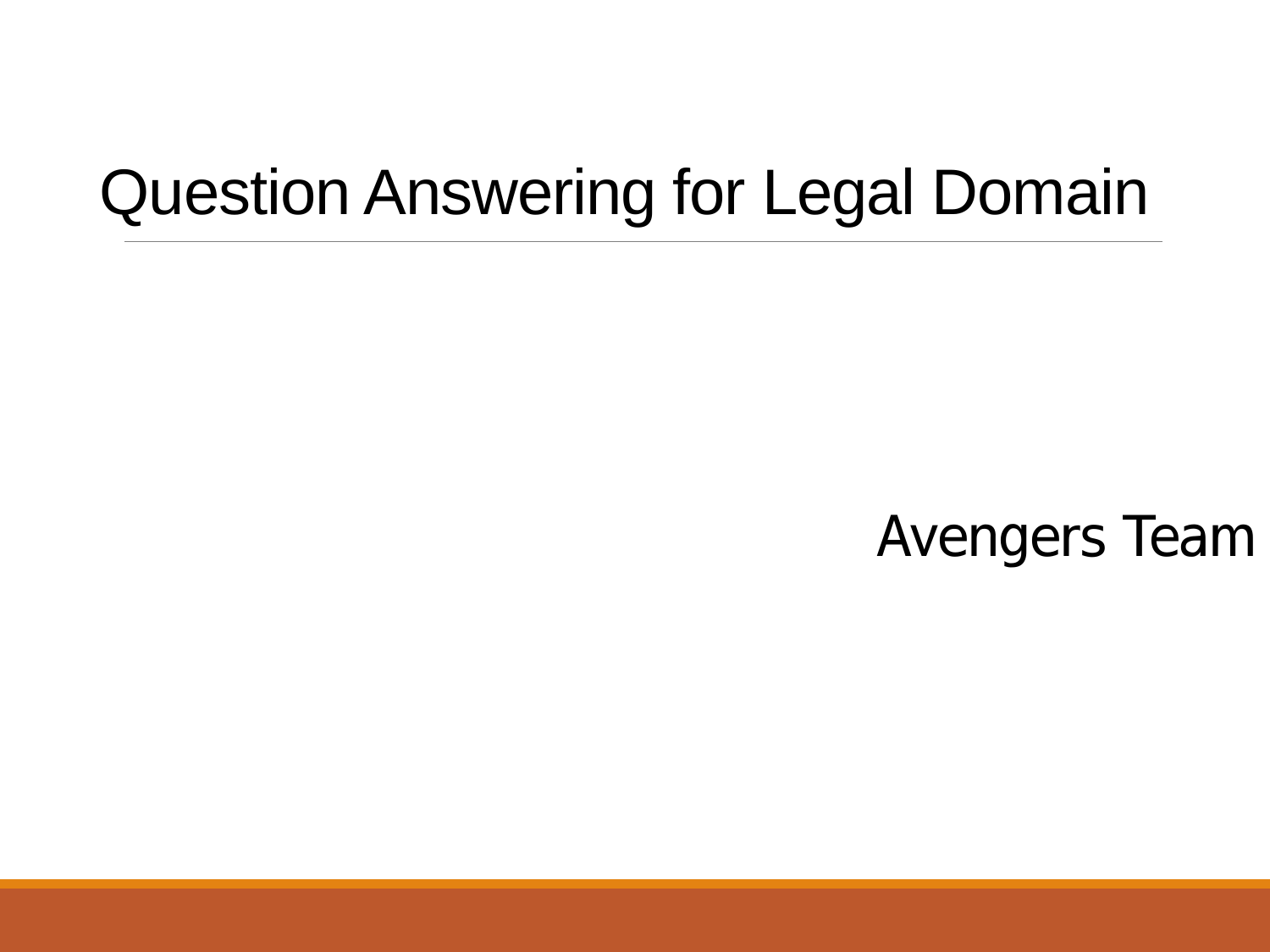

# Question Answering for Legal Domain
Avengers Team‏